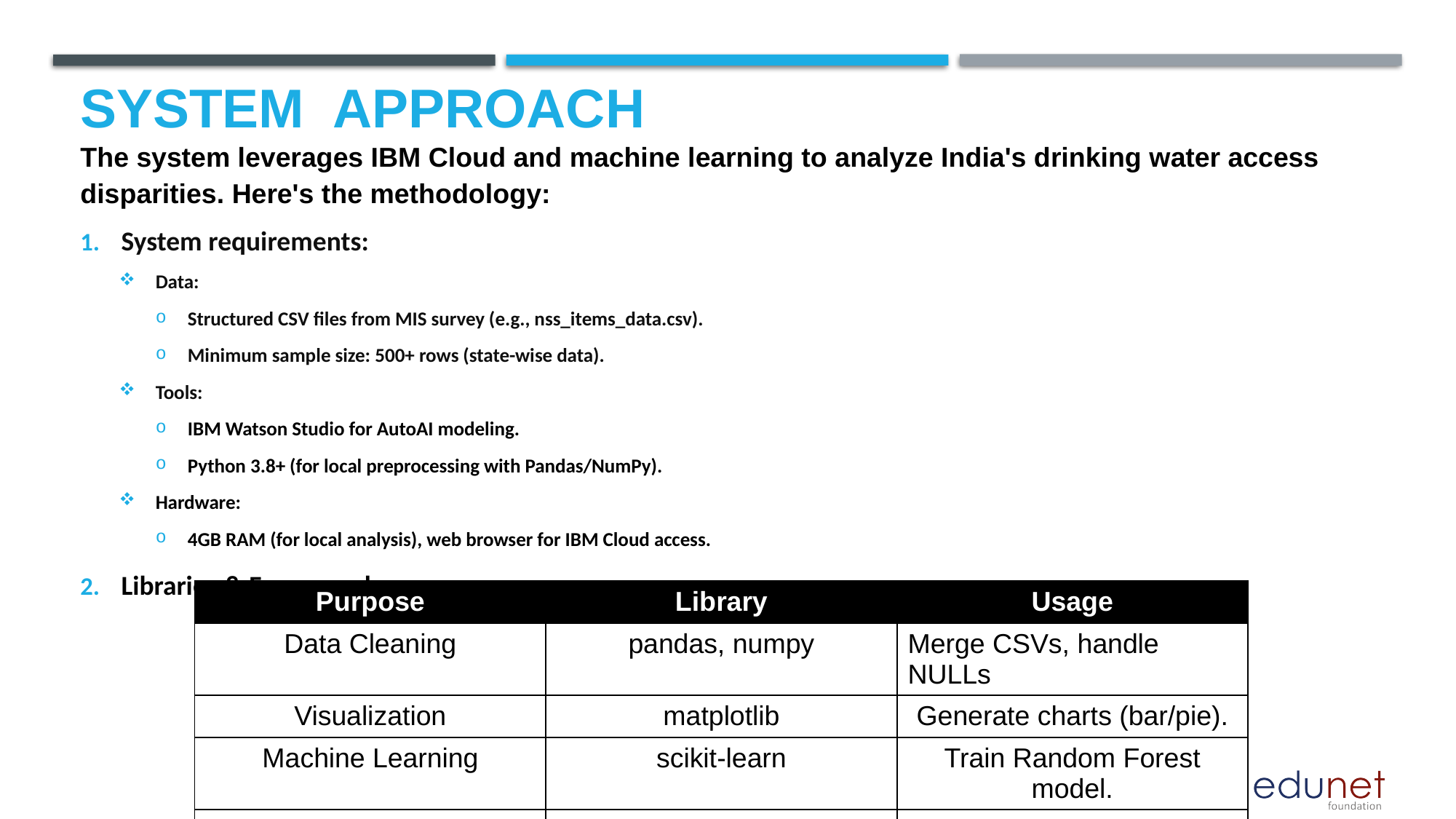

# System  Approach
The system leverages IBM Cloud and machine learning to analyze India's drinking water access disparities. Here's the methodology:
System requirements:
Data:
Structured CSV files from MIS survey (e.g., nss_items_data.csv).
Minimum sample size: 500+ rows (state-wise data).
Tools:
IBM Watson Studio for AutoAI modeling.
Python 3.8+ (for local preprocessing with Pandas/NumPy).
Hardware:
4GB RAM (for local analysis), web browser for IBM Cloud access.
Libraries & Frameworks:
| Purpose | Library | Usage |
| --- | --- | --- |
| Data Cleaning | pandas, numpy | Merge CSVs, handle NULLs |
| Visualization | matplotlib | Generate charts (bar/pie). |
| Machine Learning | scikit-learn | Train Random Forest model. |
| Cloud Integration | ibm\_watson SDK | Deploy model to IBM Cloud. |